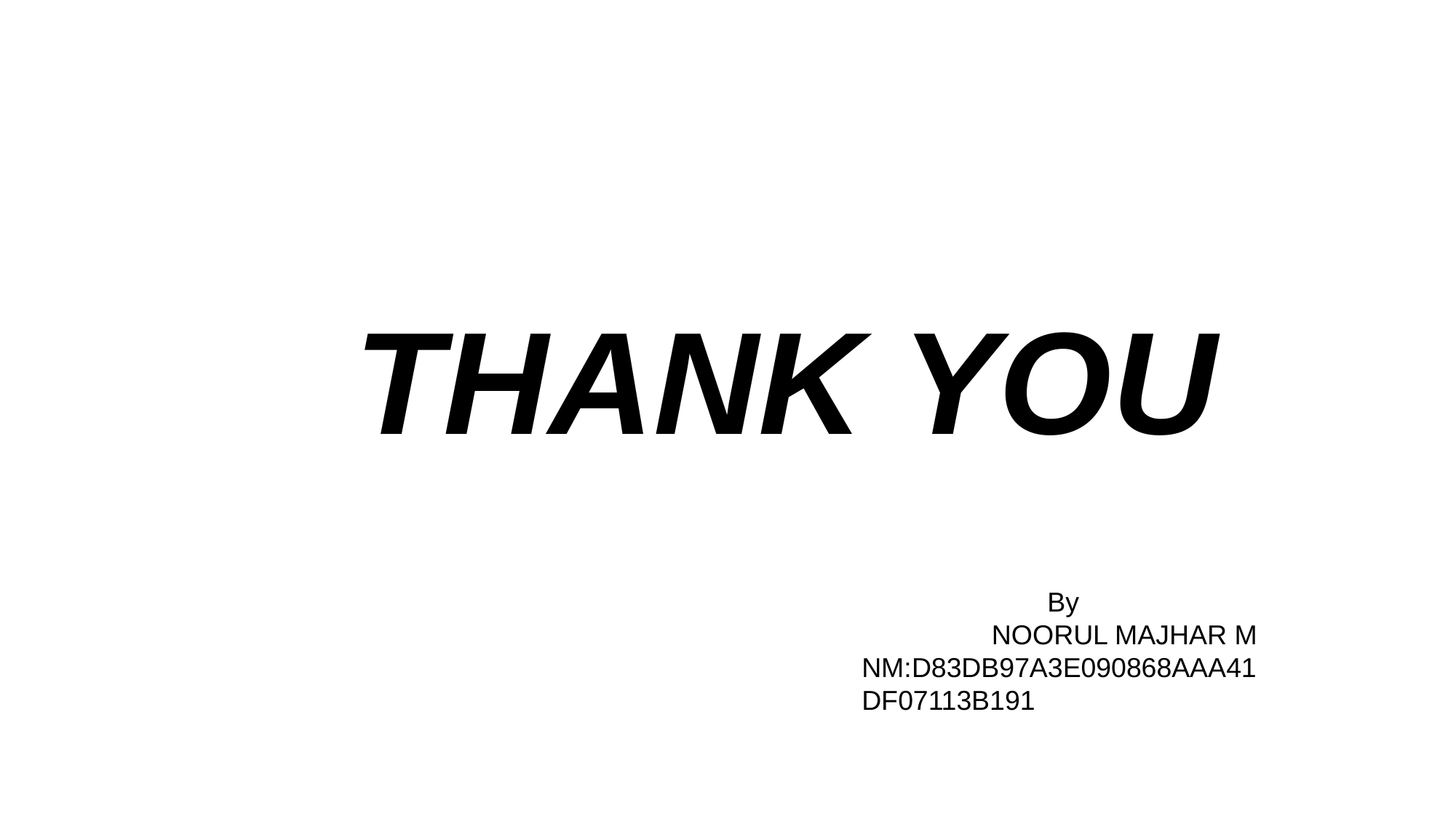

# THANK YOU
                              By
                 NOORUL MAJHAR M
NM:D83DB97A3E090868AAA41DF07113B191